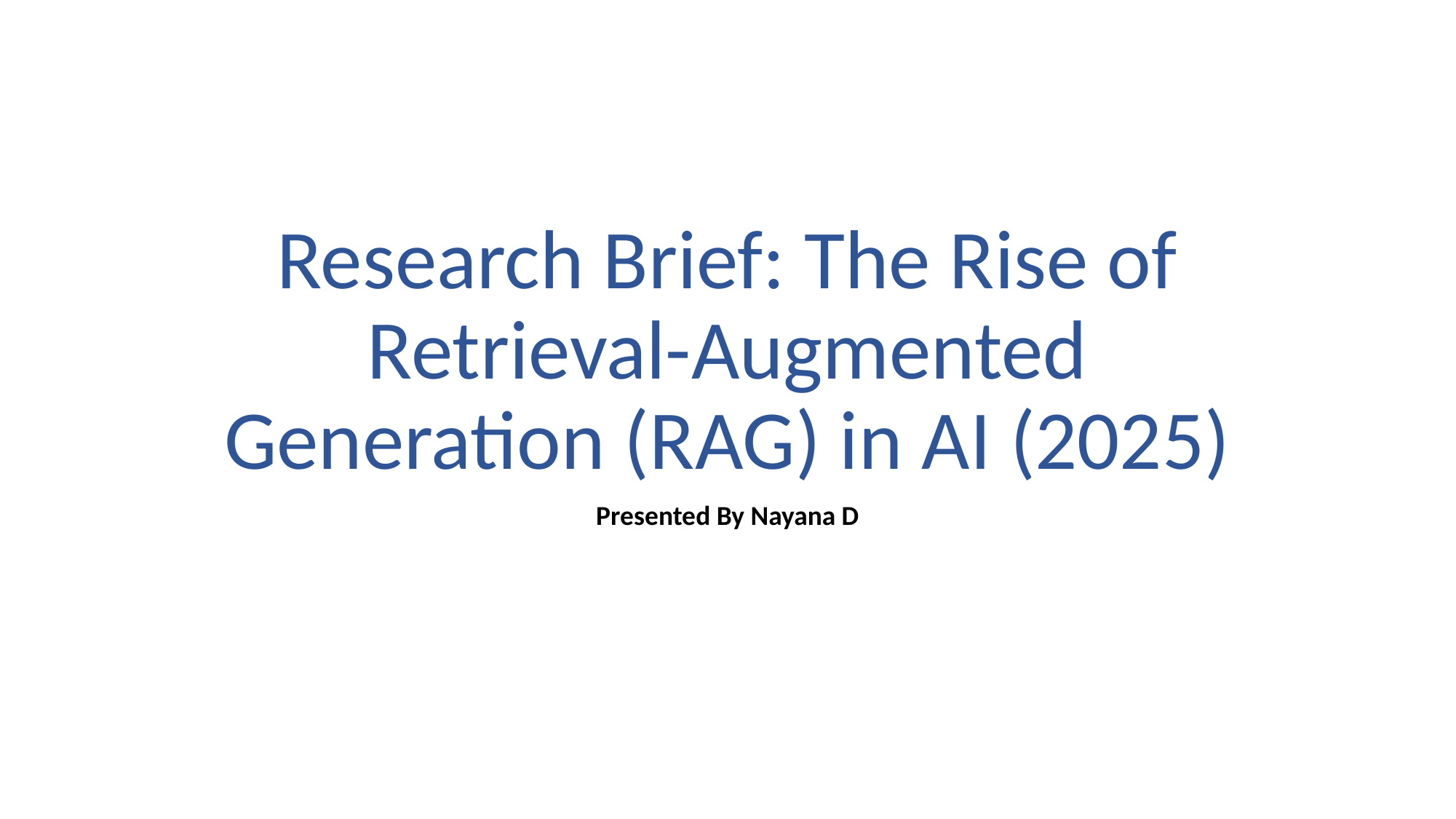

# Research Brief: The Rise of Retrieval-Augmented Generation (RAG) in AI (2025)
Presented By Nayana D